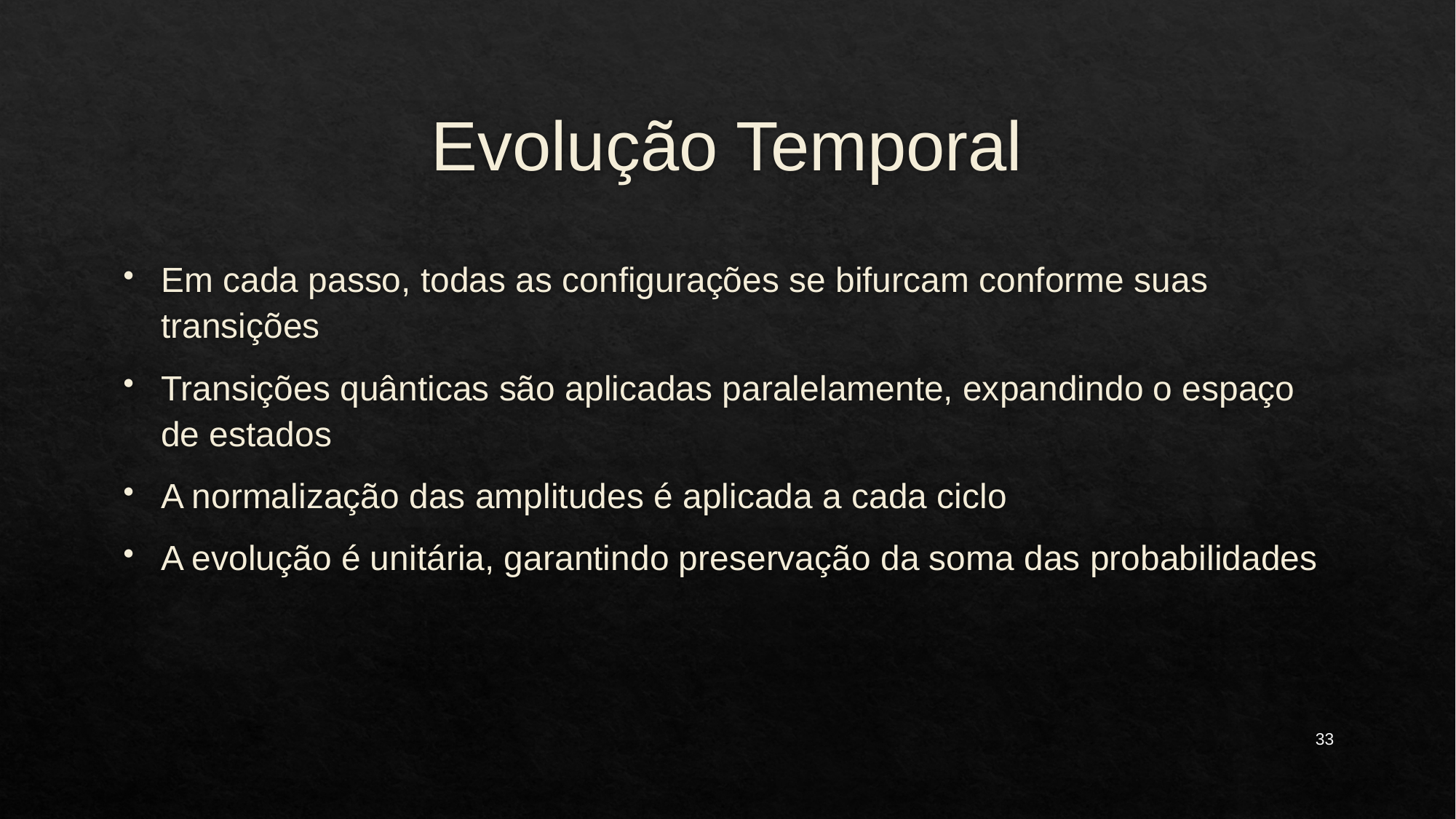

# Evolução Temporal
Em cada passo, todas as configurações se bifurcam conforme suas transições
Transições quânticas são aplicadas paralelamente, expandindo o espaço de estados
A normalização das amplitudes é aplicada a cada ciclo
A evolução é unitária, garantindo preservação da soma das probabilidades
33